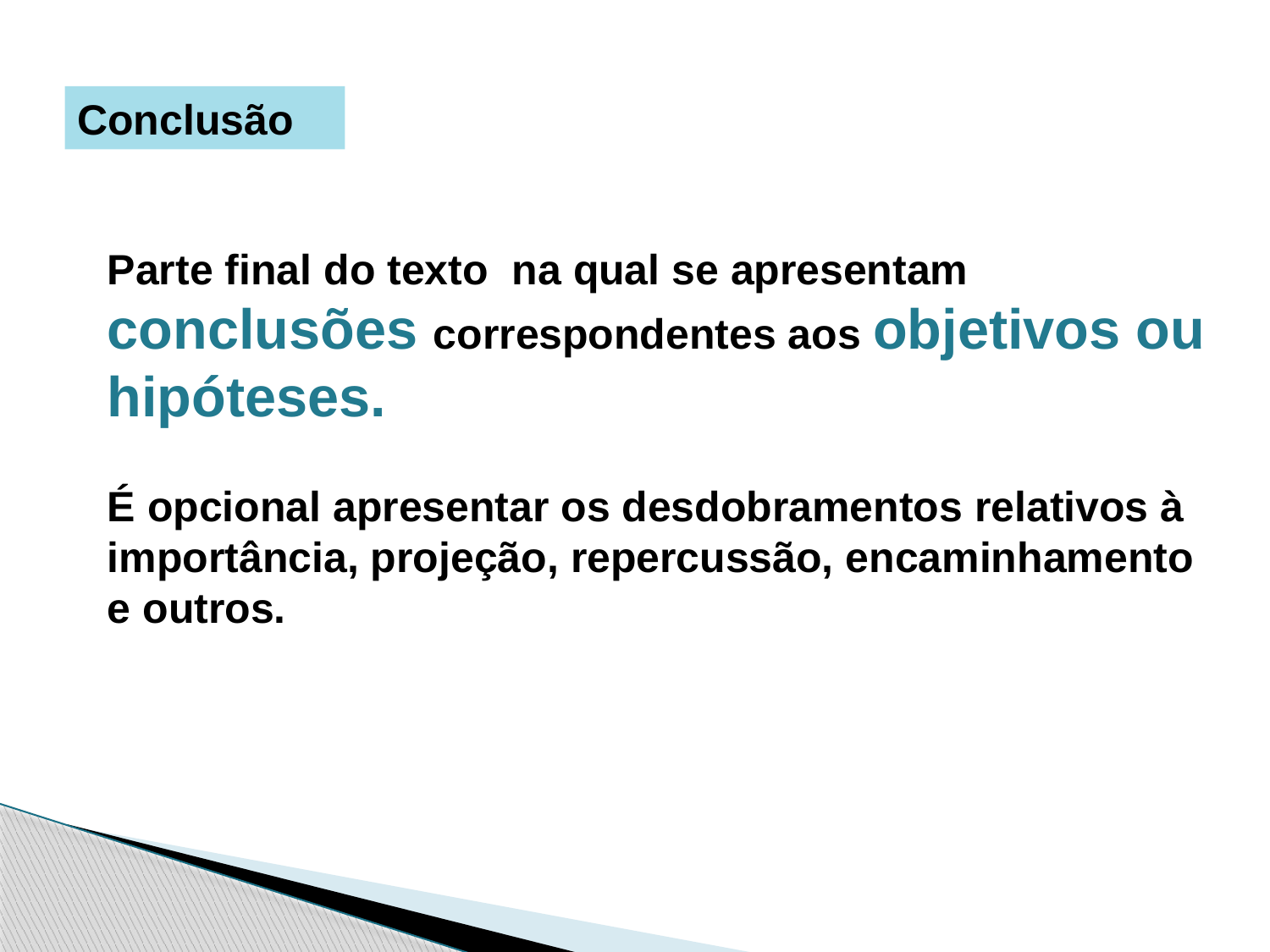

Conclusão
Parte final do texto  na qual se apresentam conclusões correspondentes aos objetivos ou hipóteses.

É opcional apresentar os desdobramentos relativos à importância, projeção, repercussão, encaminhamento e outros.